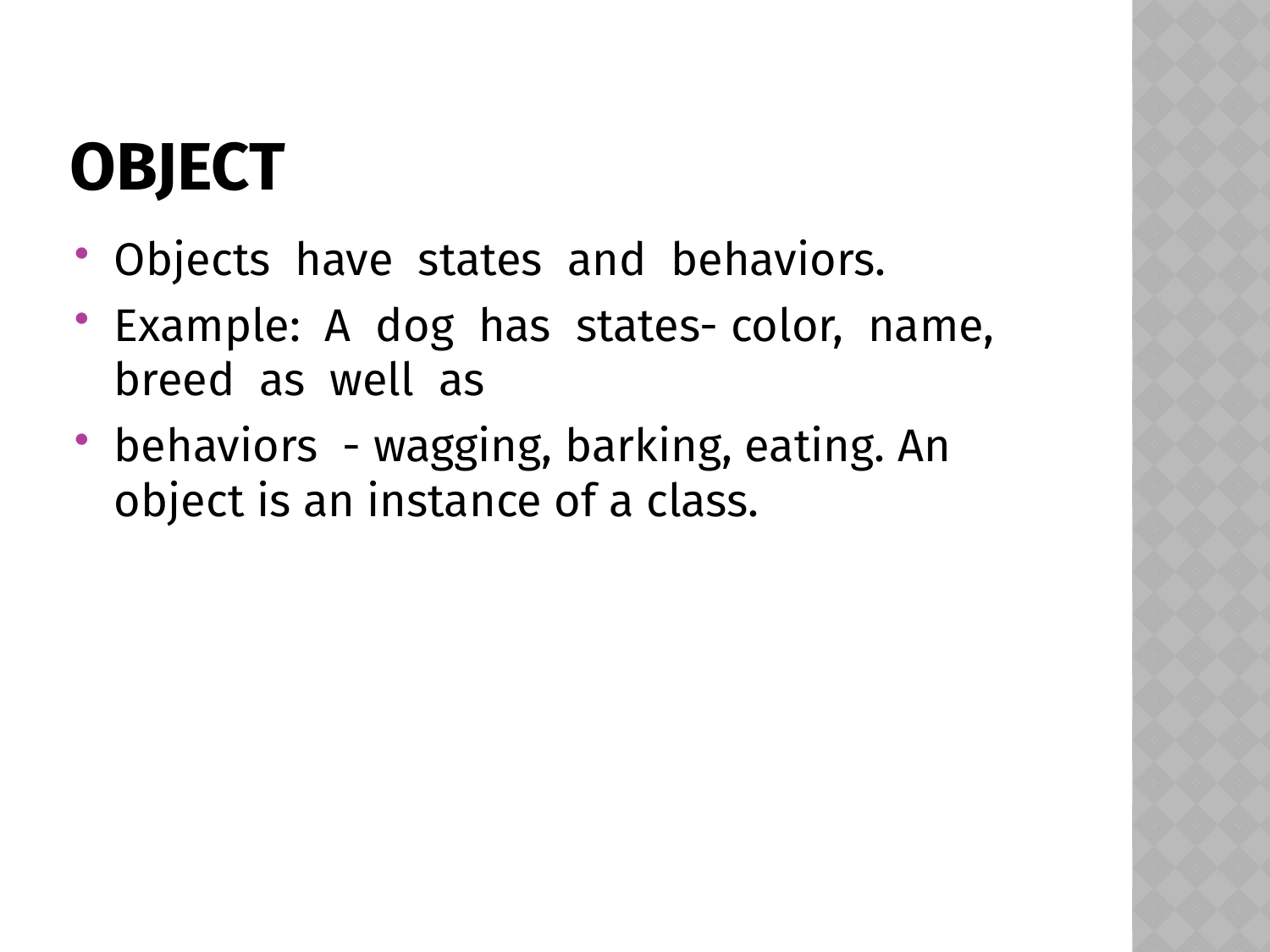

# Object
Objects  have  states  and  behaviors.
Example:  A  dog  has  states- color,  name,  breed  as  well  as
behaviors  - wagging, barking, eating. An object is an instance of a class.